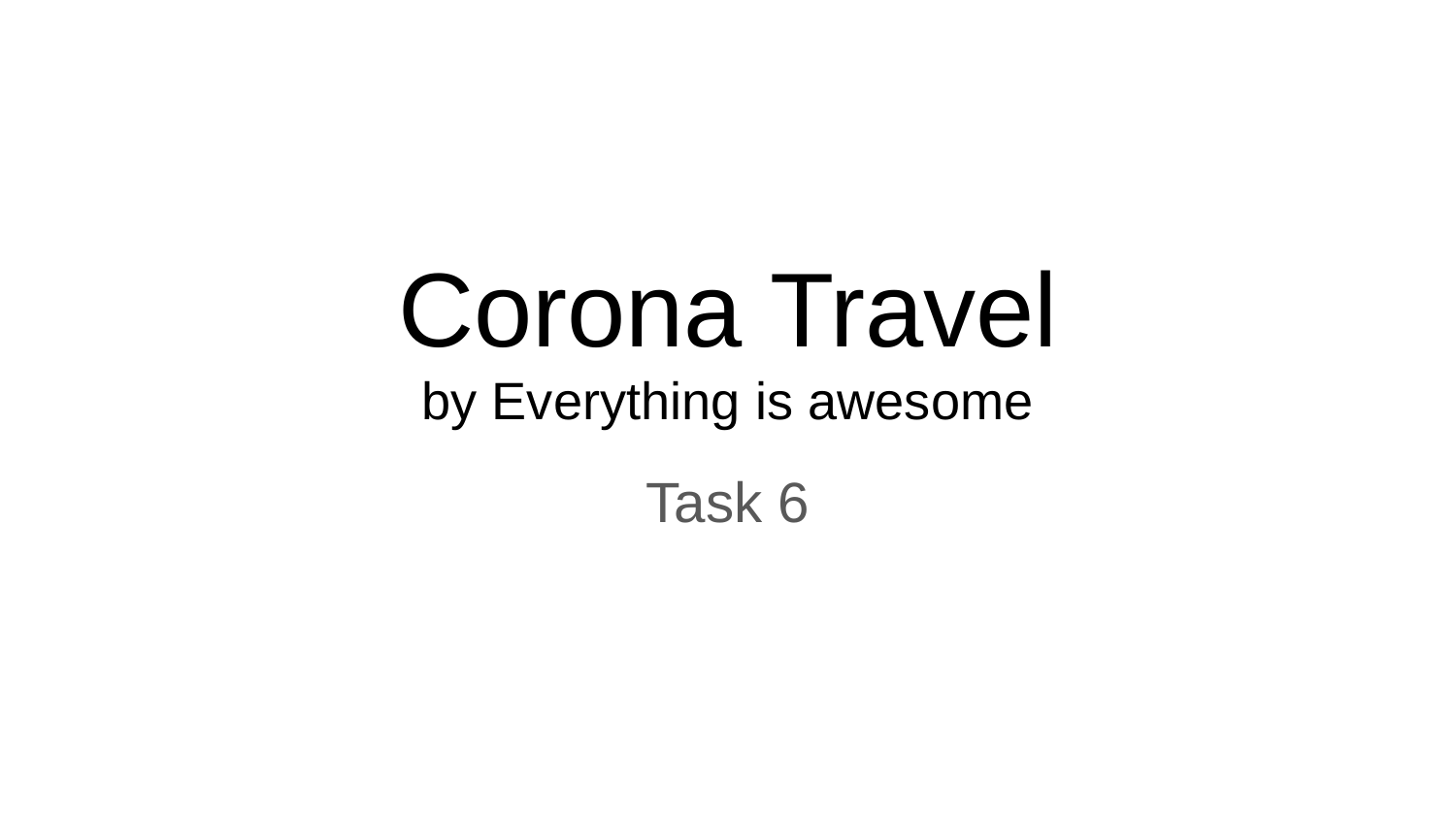

# Corona Travel
by Everything is awesome
Task 6